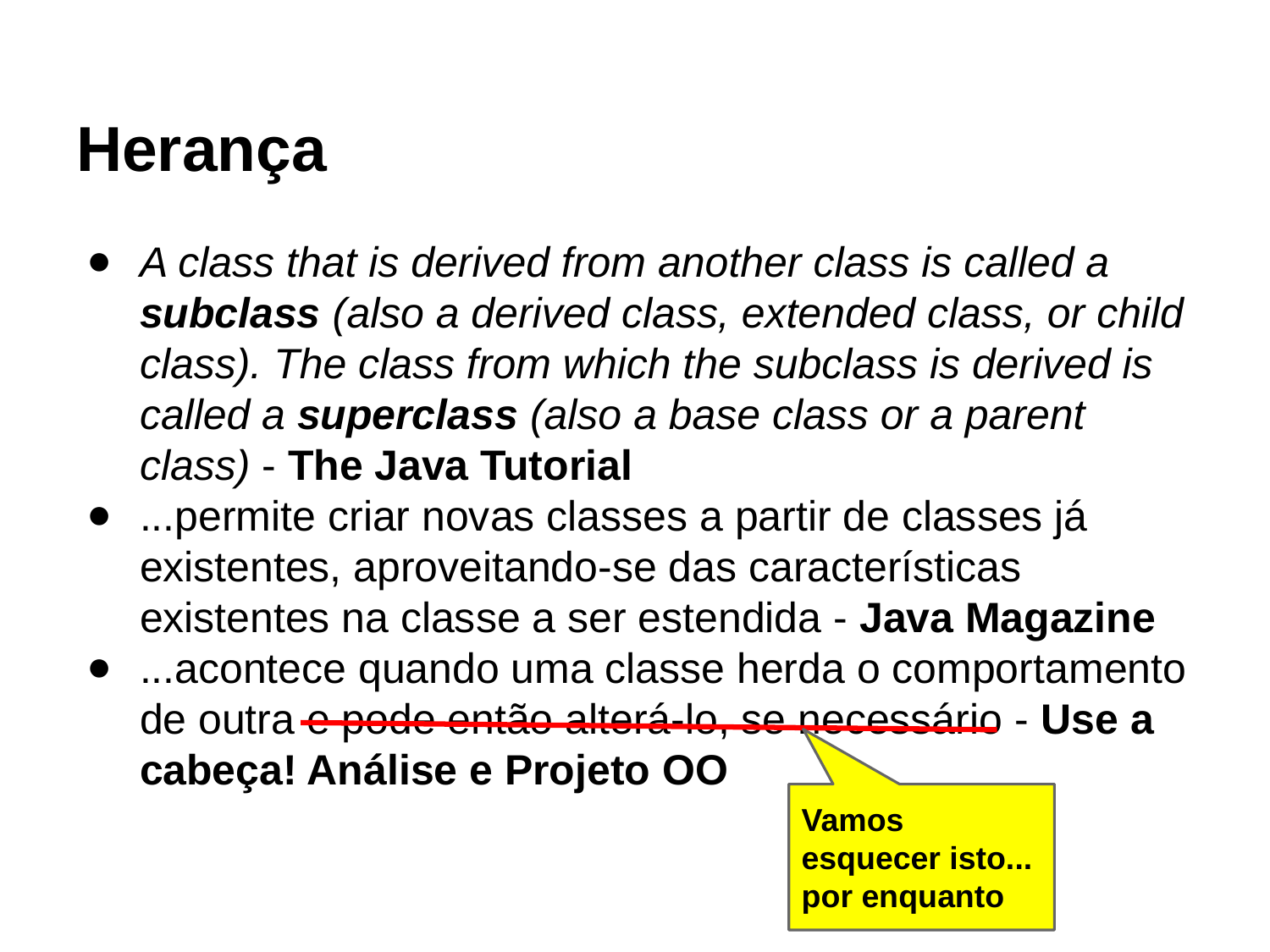

# Herança
A class that is derived from another class is called a subclass (also a derived class, extended class, or child class). The class from which the subclass is derived is called a superclass (also a base class or a parent class) - The Java Tutorial
...permite criar novas classes a partir de classes já existentes, aproveitando-se das características existentes na classe a ser estendida - Java Magazine
...acontece quando uma classe herda o comportamento de outra e pode então alterá-lo, se necessário - Use a cabeça! Análise e Projeto OO
Vamos esquecer isto... por enquanto